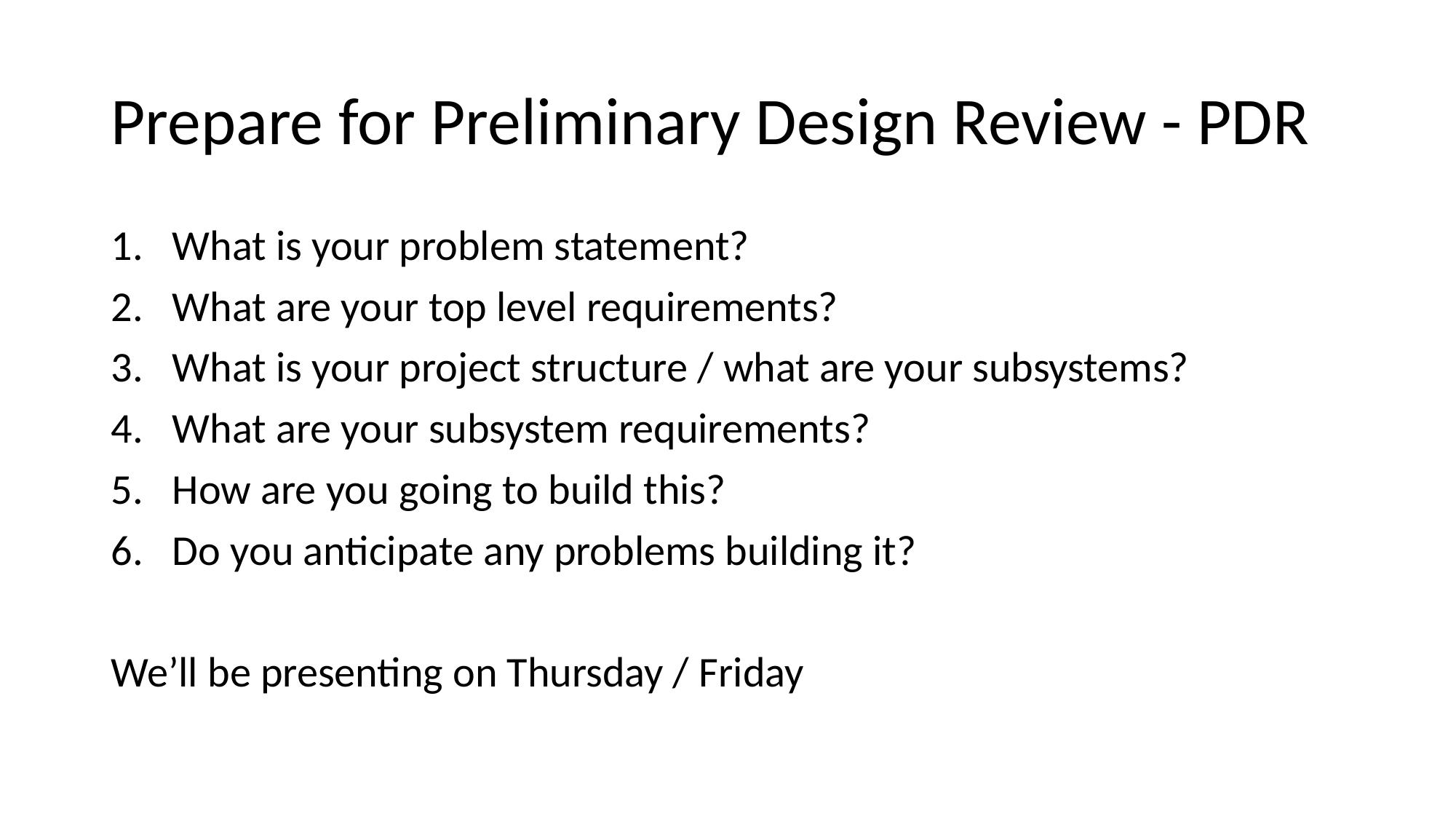

# Prepare for Preliminary Design Review - PDR
What is your problem statement?
What are your top level requirements?
What is your project structure / what are your subsystems?
What are your subsystem requirements?
How are you going to build this?
Do you anticipate any problems building it?

We’ll be presenting on Thursday / Friday